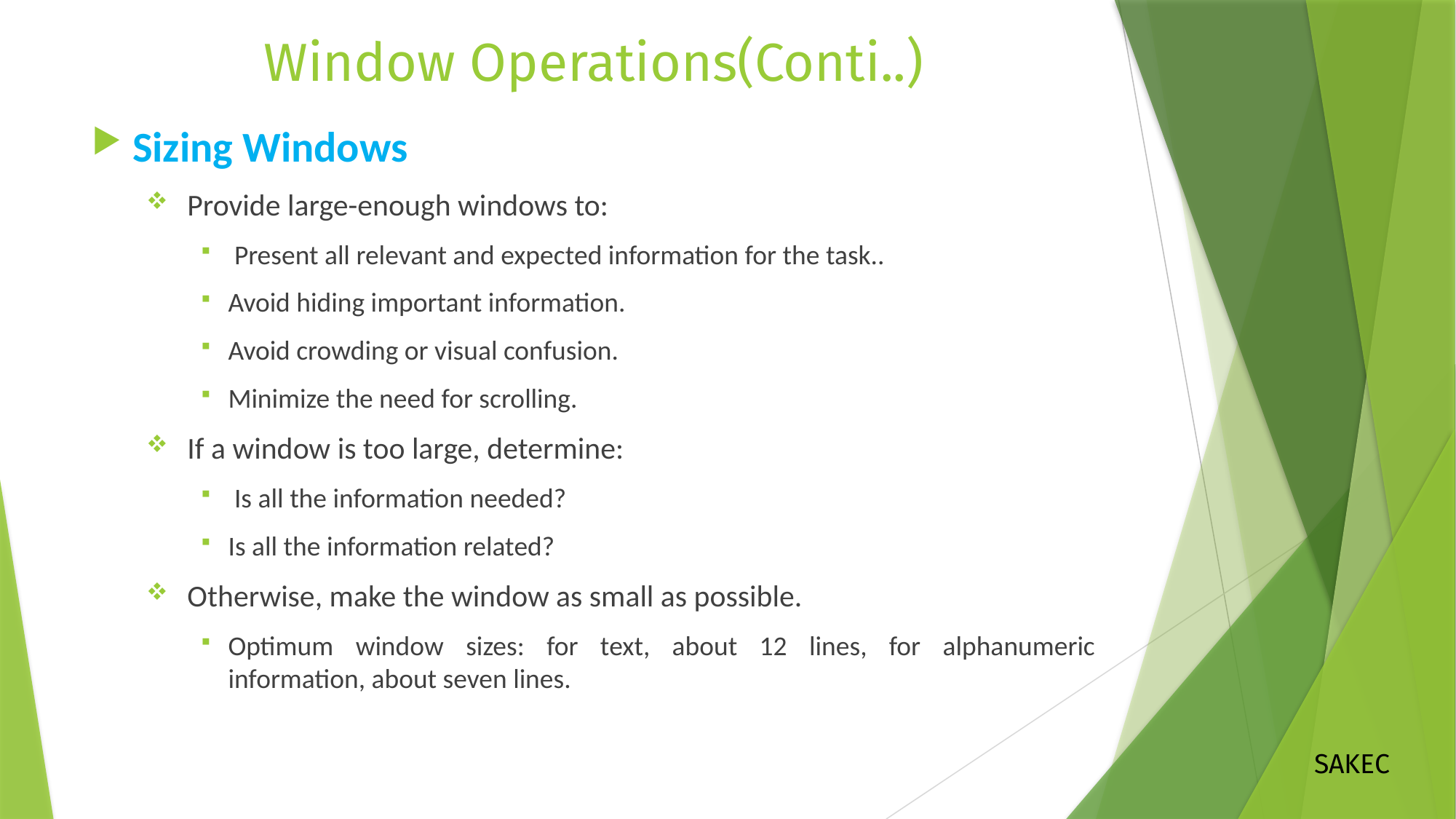

# Window Operations(Conti..)
Sizing Windows
 Provide large-enough windows to:
 Present all relevant and expected information for the task..
Avoid hiding important information.
Avoid crowding or visual confusion.
Minimize the need for scrolling.
 If a window is too large, determine:
 Is all the information needed?
Is all the information related?
 Otherwise, make the window as small as possible.
Optimum window sizes: for text, about 12 lines, for alphanumeric information, about seven lines.

SAKEC